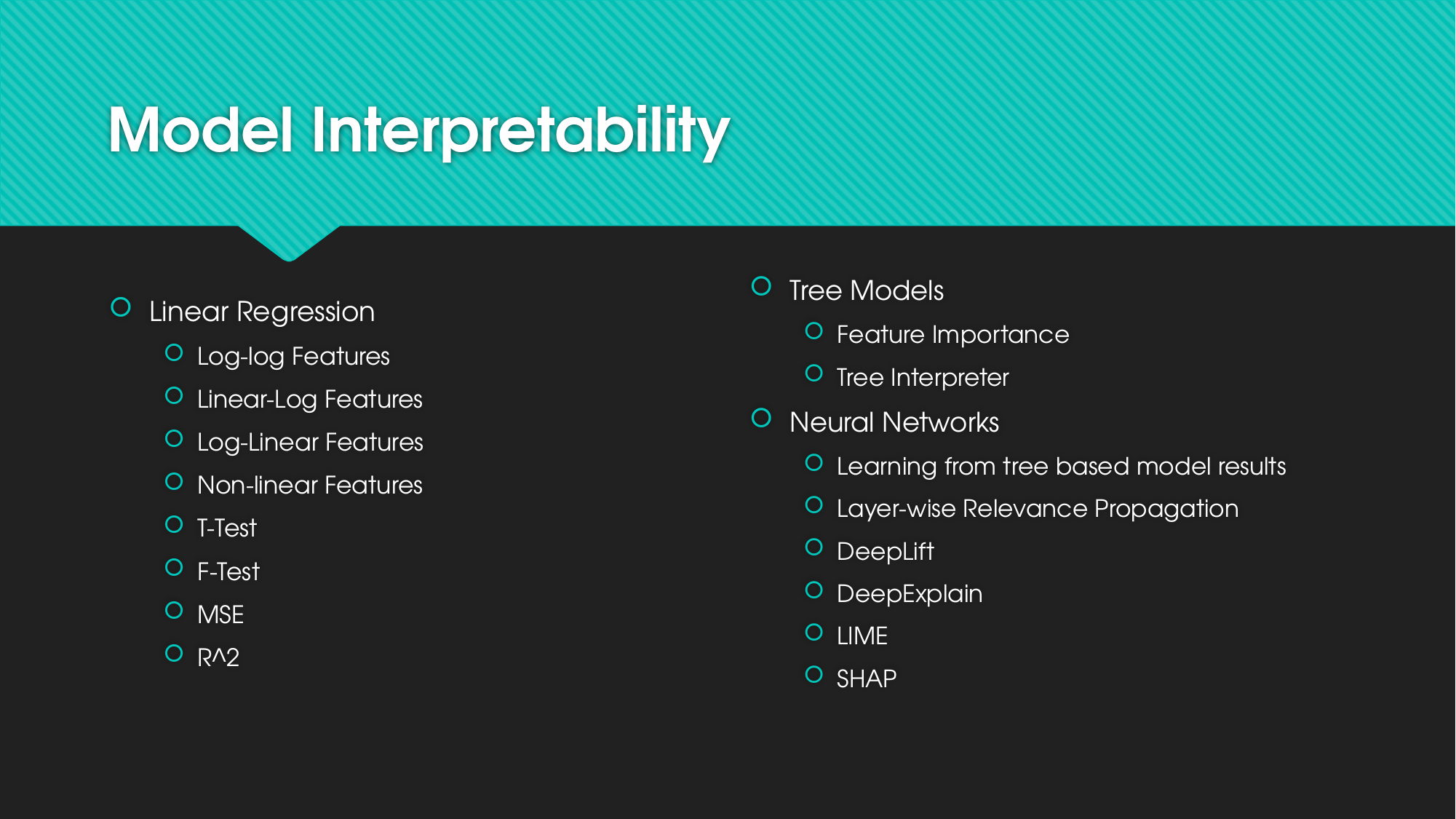

# Model Interpretability
Linear Regression
Log-log Features
Linear-Log Features
Log-Linear Features
Non-linear Features
T-Test
F-Test
MSE
R^2
Tree Models
Feature Importance
Tree Interpreter
Neural Networks
Learning from tree based model results
Layer-wise Relevance Propagation
DeepLift
DeepExplain
LIME
SHAP